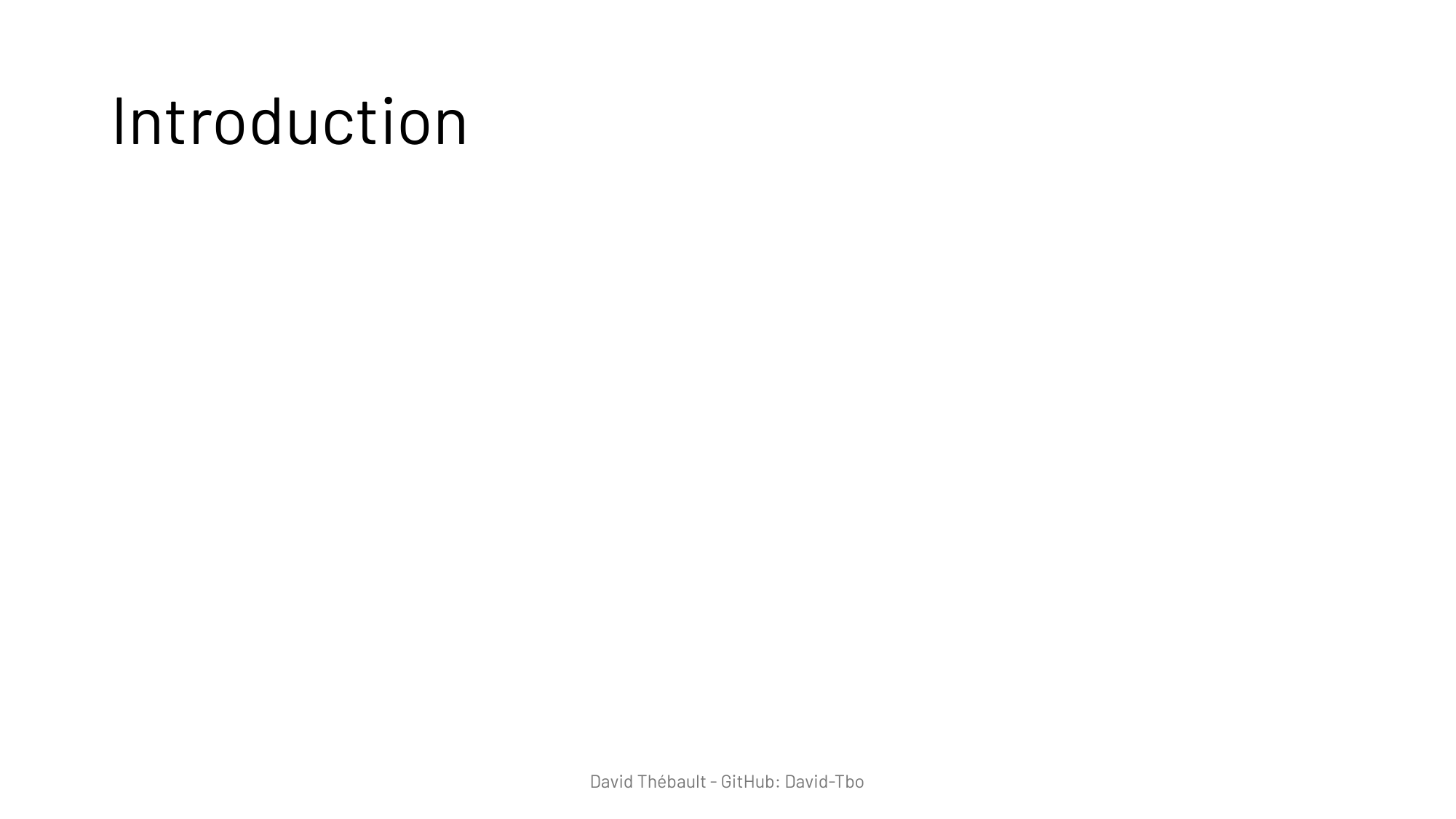

# Introduction

David Thébault - GitHub: David-Tbo